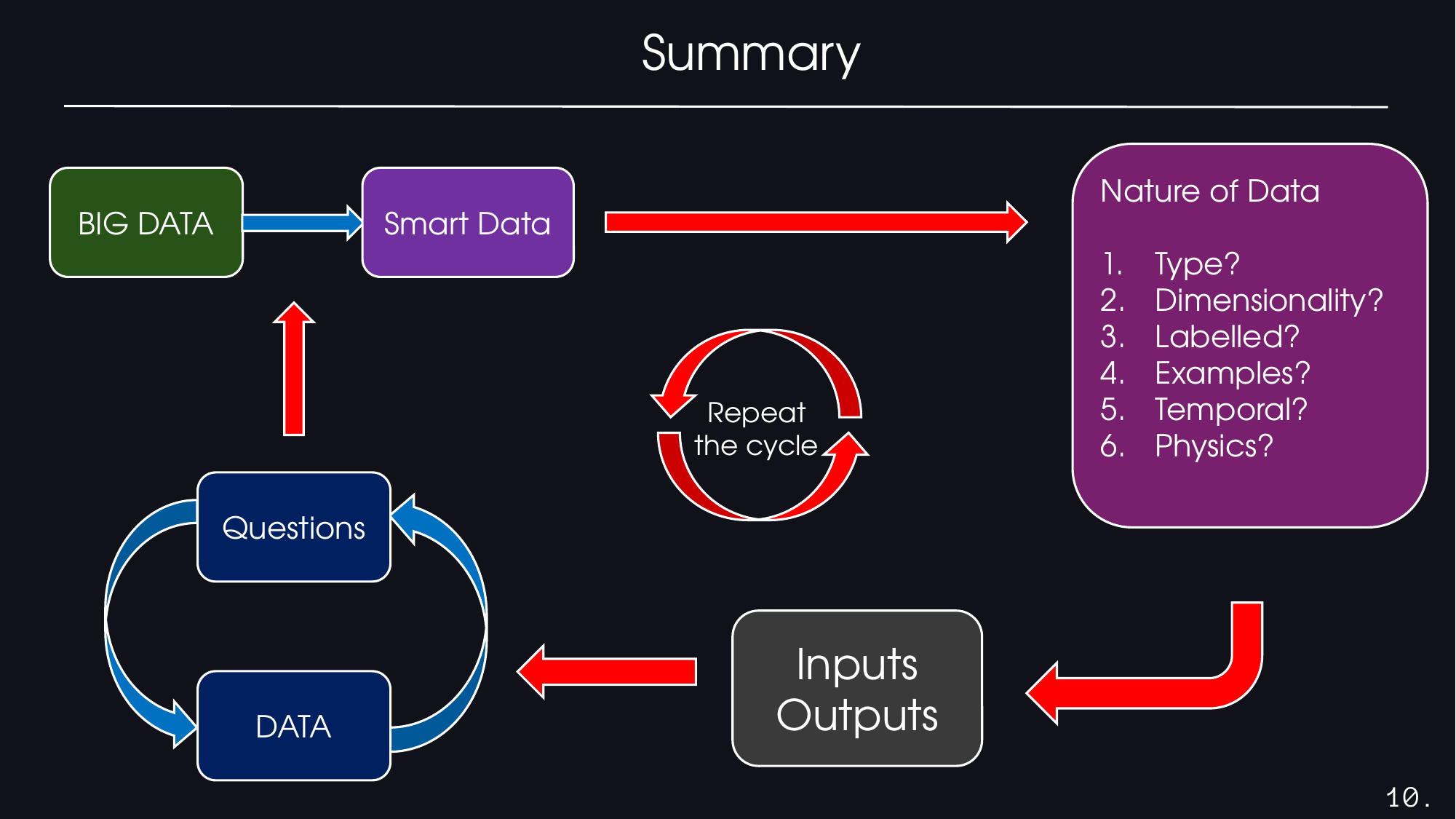

Summary

Nature of Data

Type?
Dimensionality?
Labelled?
Examples?
Temporal?
Physics?

BIG DATA
Smart Data

Repeat the cycle
Questions

Inputs
Outputs

DATA
10.